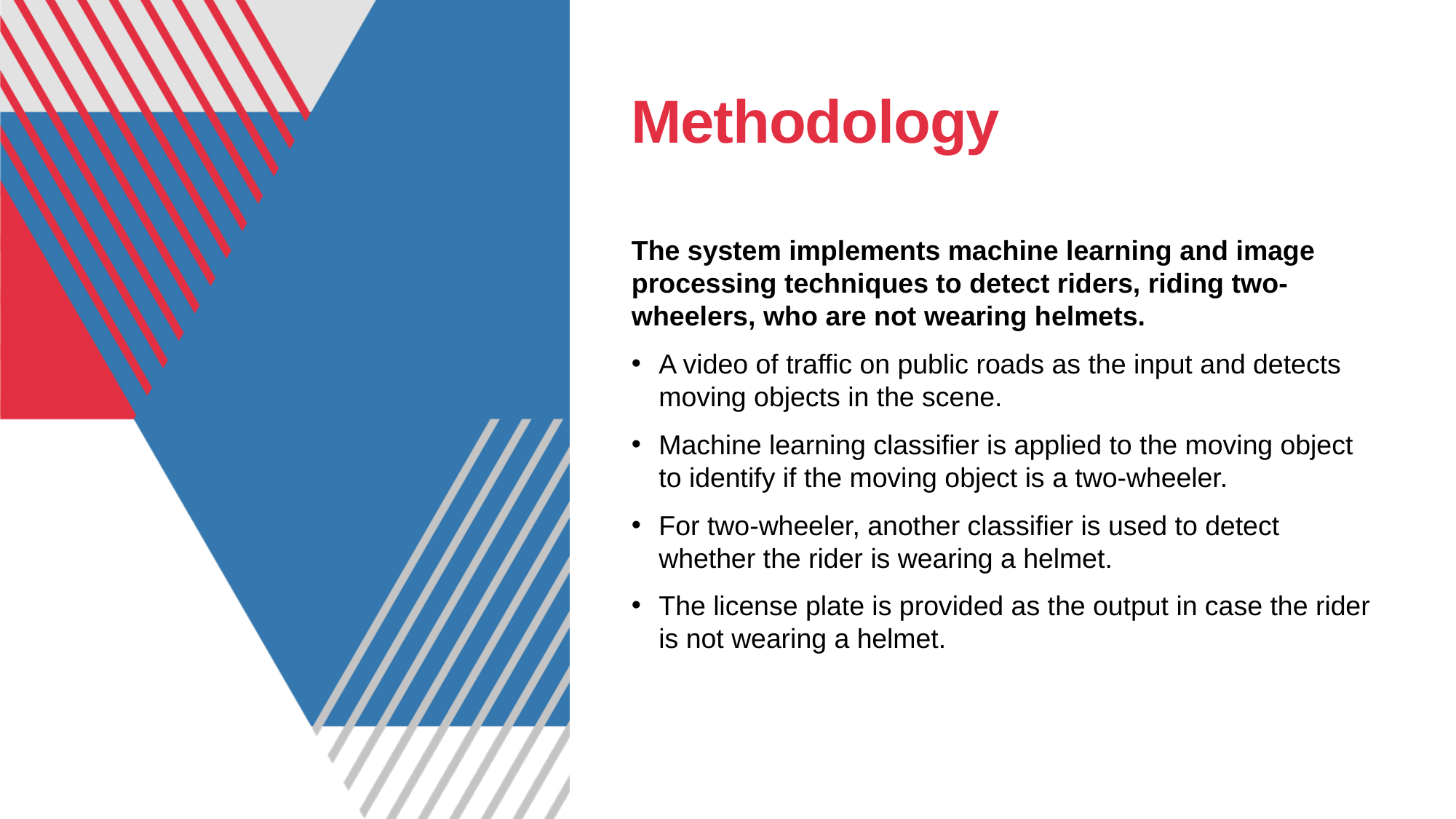

# Methodology
The system implements machine learning and image processing techniques to detect riders, riding two-wheelers, who are not wearing helmets.
A video of traffic on public roads as the input and detects moving objects in the scene.
Machine learning classifier is applied to the moving object to identify if the moving object is a two-wheeler.
For two-wheeler, another classifier is used to detect whether the rider is wearing a helmet.
The license plate is provided as the output in case the rider is not wearing a helmet.